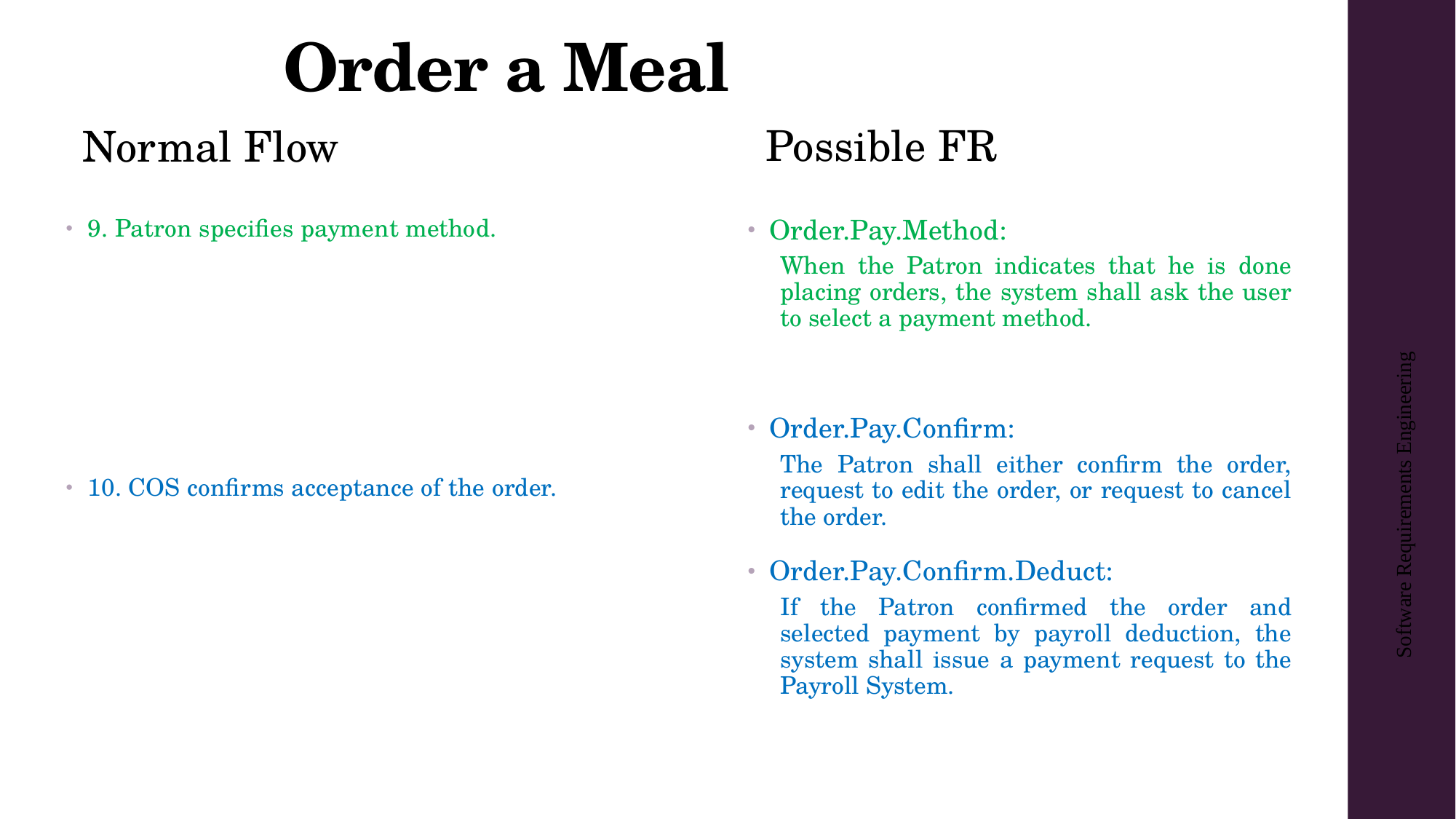

# Order a Meal

Possible FR

Normal Flow

9. Patron specifies payment method.

10. COS confirms acceptance of the order.
Order.Pay.Method:
When the Patron indicates that he is done placing orders, the system shall ask the user to select a payment method.

Order.Pay.Confirm:
The Patron shall either confirm the order, request to edit the order, or request to cancel the order.
Order.Pay.Confirm.Deduct:
If the Patron confirmed the order and selected payment by payroll deduction, the system shall issue a payment request to the Payroll System.

Software Requirements Engineering